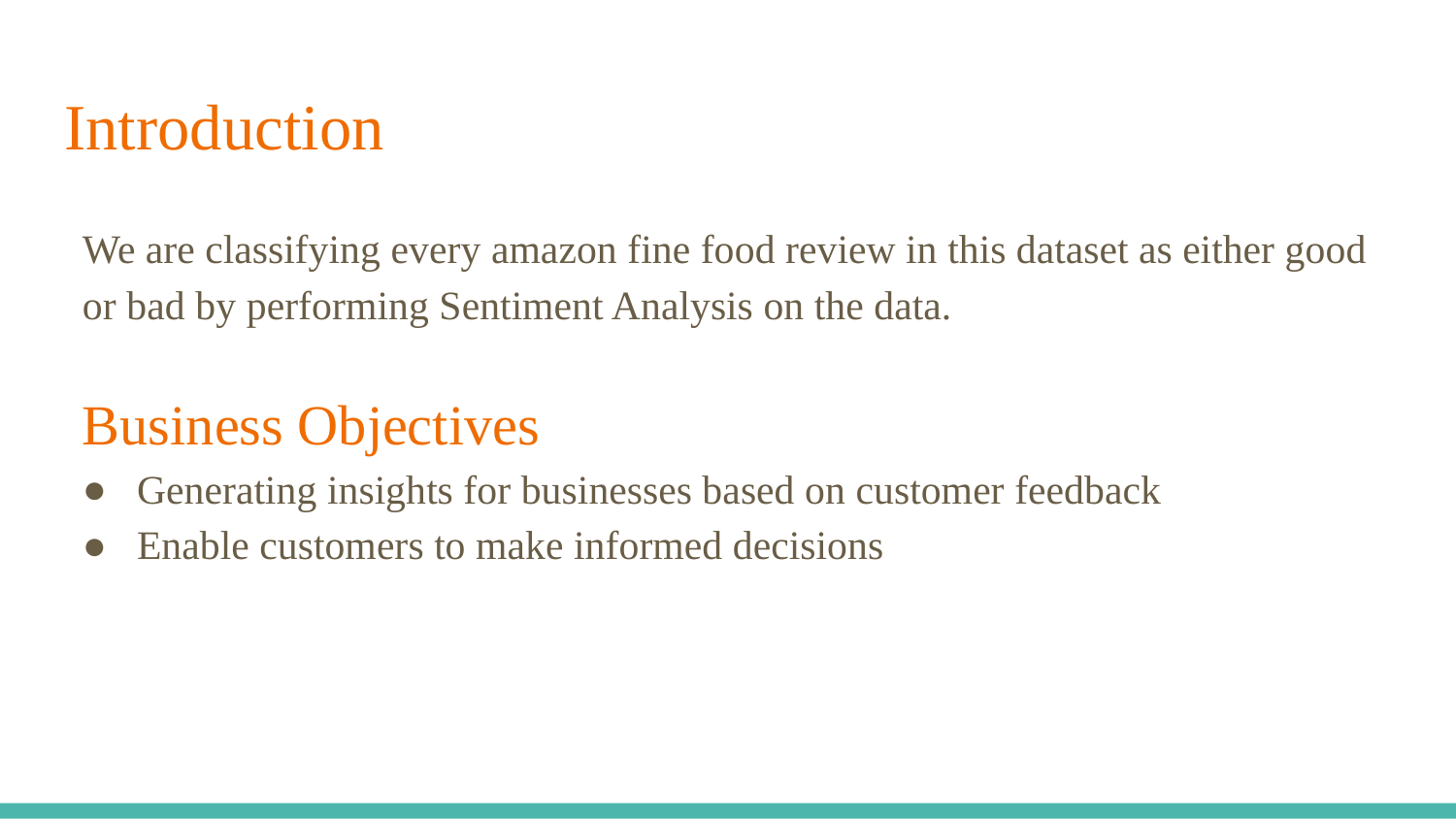

# Introduction
We are classifying every amazon fine food review in this dataset as either good or bad by performing Sentiment Analysis on the data.

Business Objectives
Generating insights for businesses based on customer feedback
Enable customers to make informed decisions